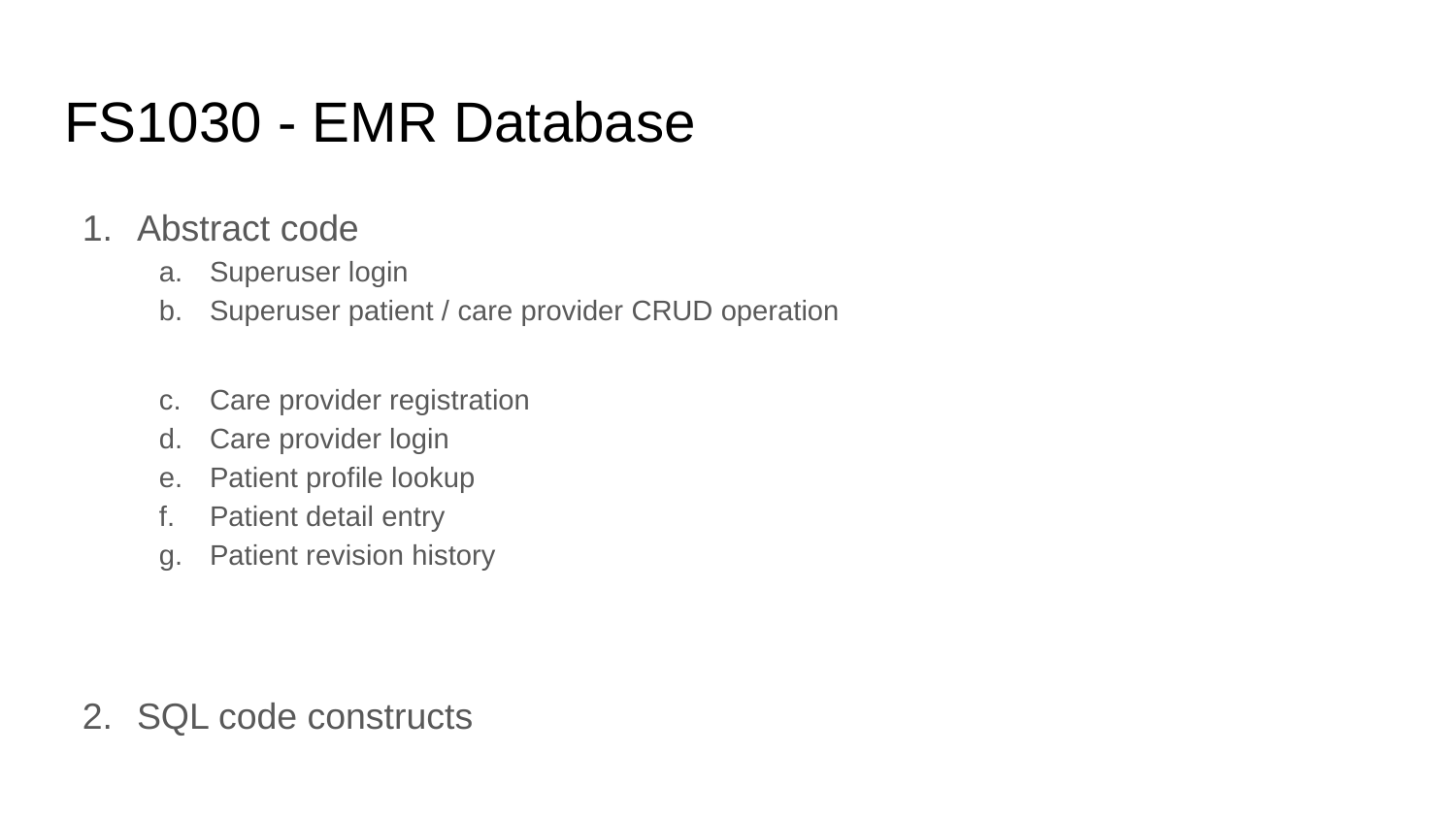

# FS1030 - EMR Database
Abstract code
Superuser login
Superuser patient / care provider CRUD operation

Care provider registration
Care provider login
Patient profile lookup
Patient detail entry
Patient revision history

SQL code constructs